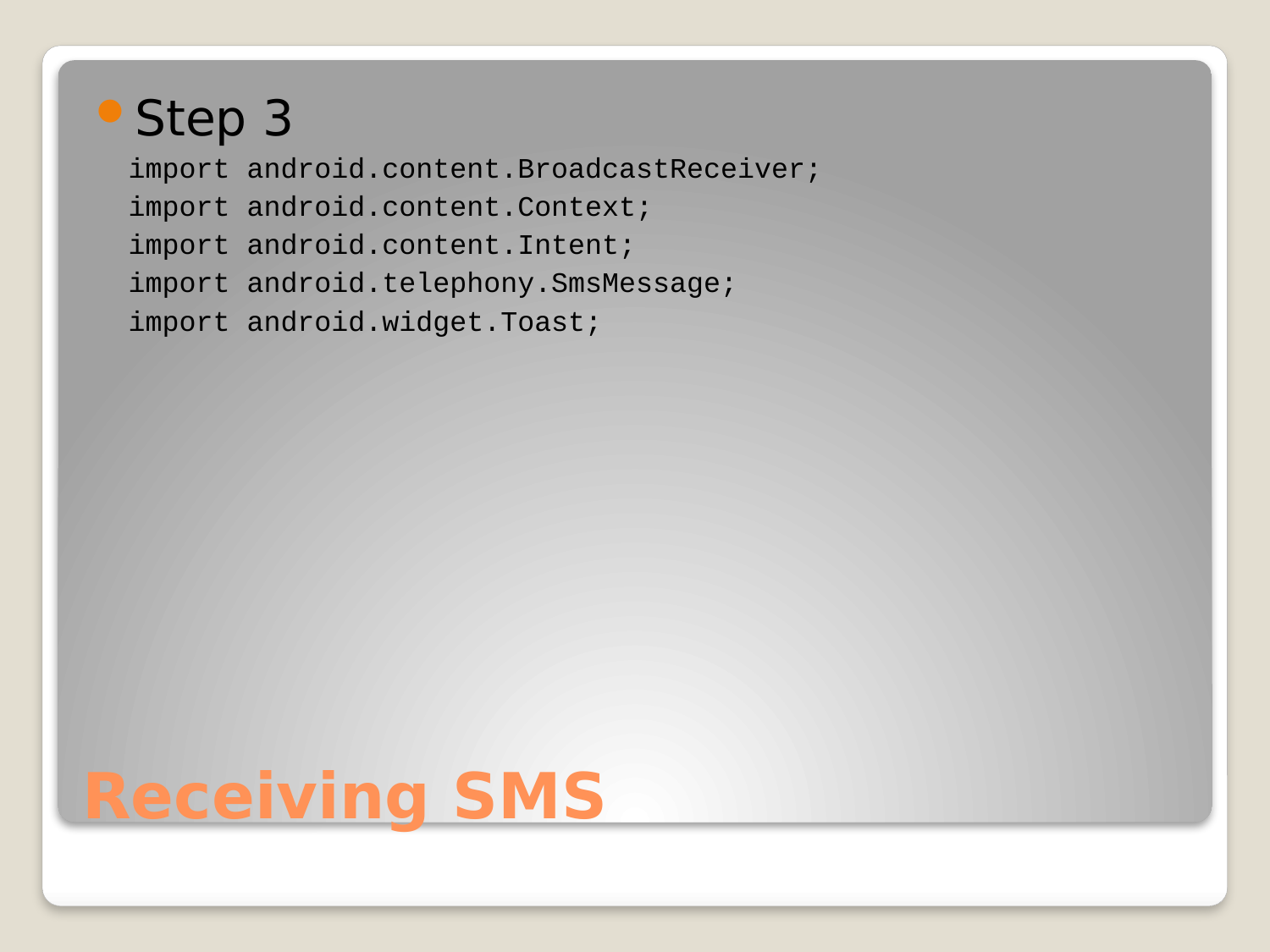

Step 3
import android.content.BroadcastReceiver;
import android.content.Context;
import android.content.Intent;
import android.telephony.SmsMessage;
import android.widget.Toast;

# Receiving SMS